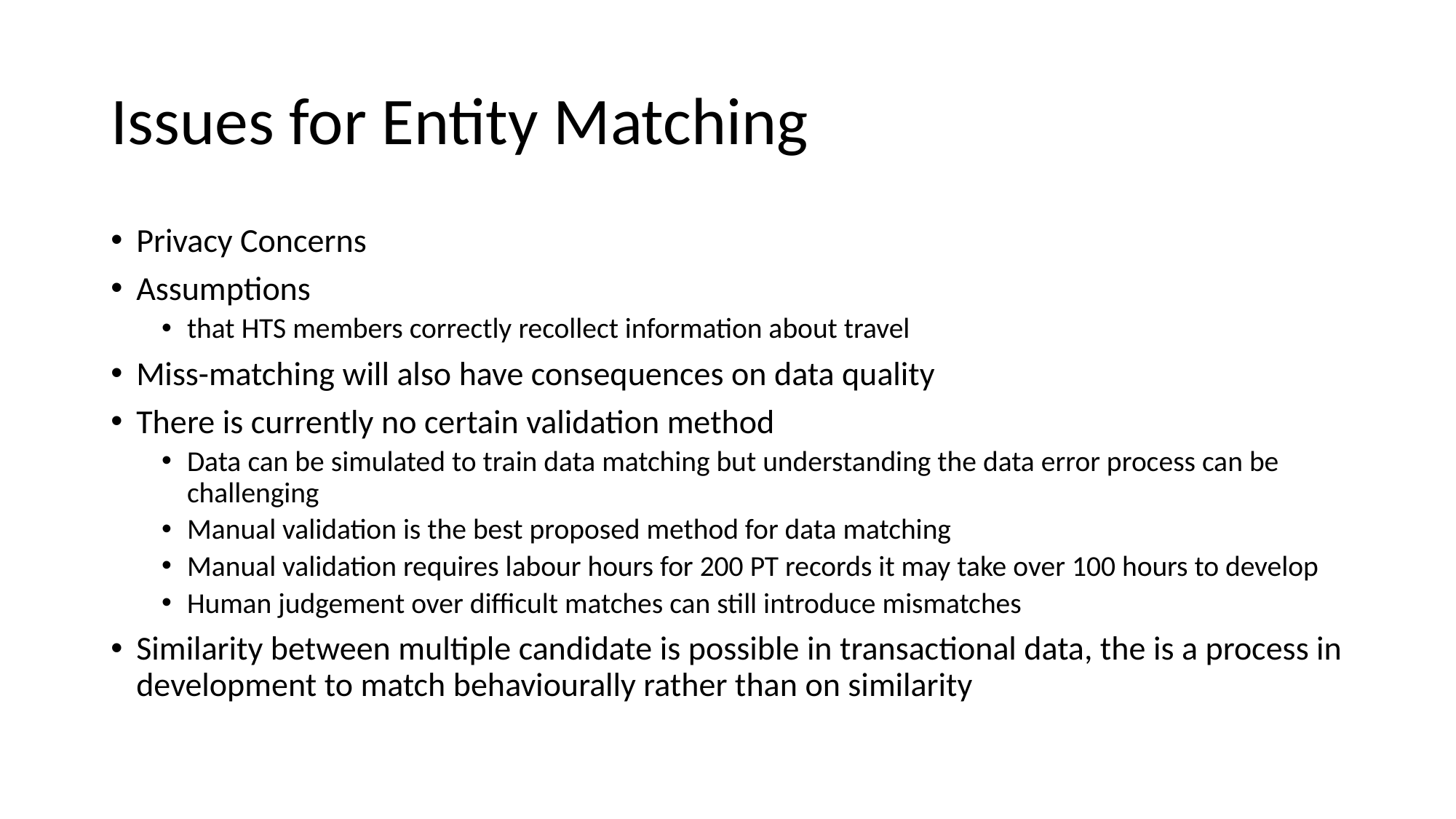

# Issues for Entity Matching
Privacy Concerns
Assumptions
that HTS members correctly recollect information about travel
Miss-matching will also have consequences on data quality
There is currently no certain validation method
Data can be simulated to train data matching but understanding the data error process can be challenging
Manual validation is the best proposed method for data matching
Manual validation requires labour hours for 200 PT records it may take over 100 hours to develop
Human judgement over difficult matches can still introduce mismatches
Similarity between multiple candidate is possible in transactional data, the is a process in development to match behaviourally rather than on similarity